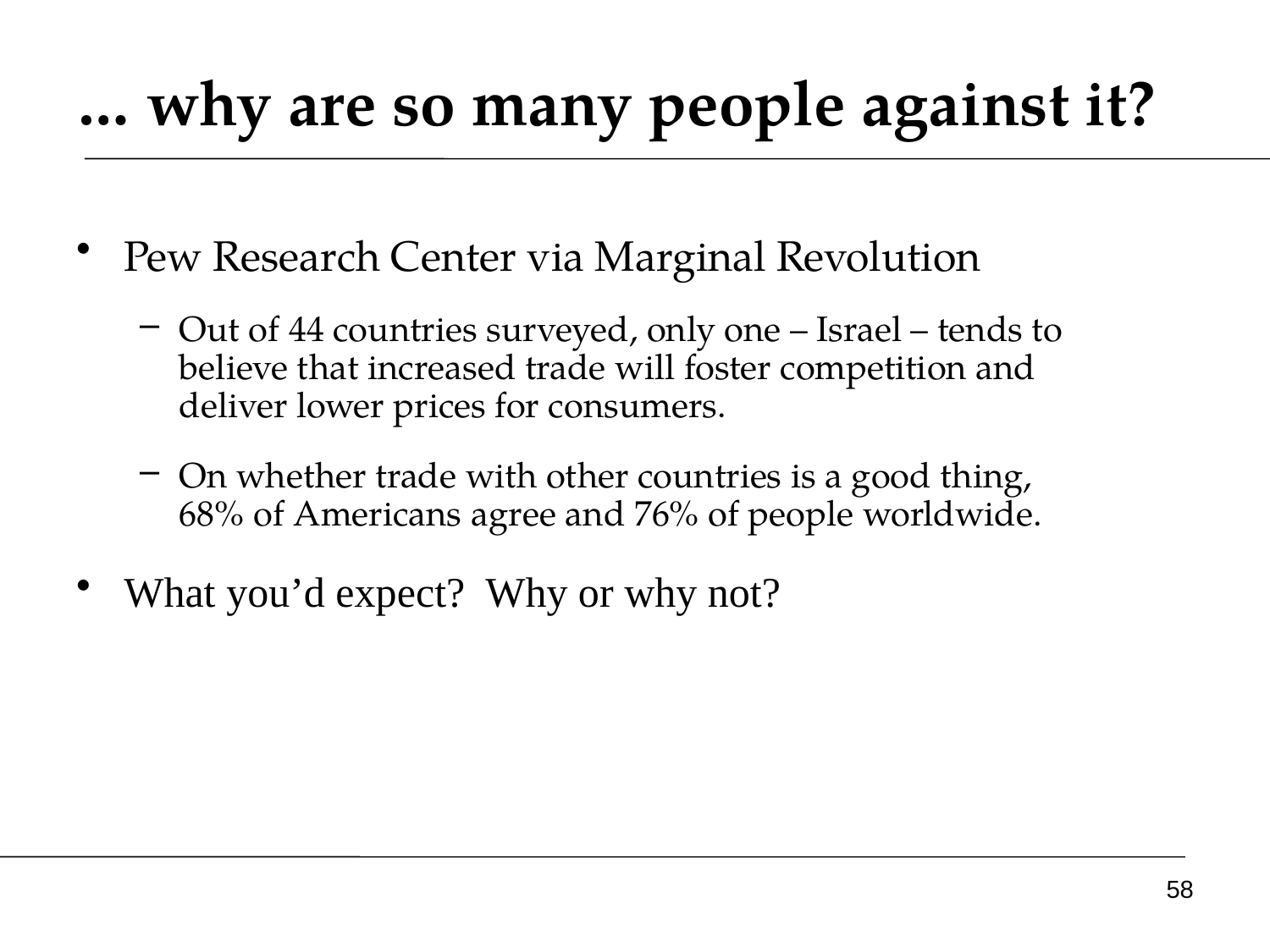

… why are so many people against it?
Pew Research Center via Marginal Revolution
Out of 44 countries surveyed, only one – Israel – tends to believe that increased trade will foster competition and deliver lower prices for consumers.
On whether trade with other countries is a good thing,  68% of Americans agree and 76% of people worldwide.
What you’d expect?  Why or why not?
58